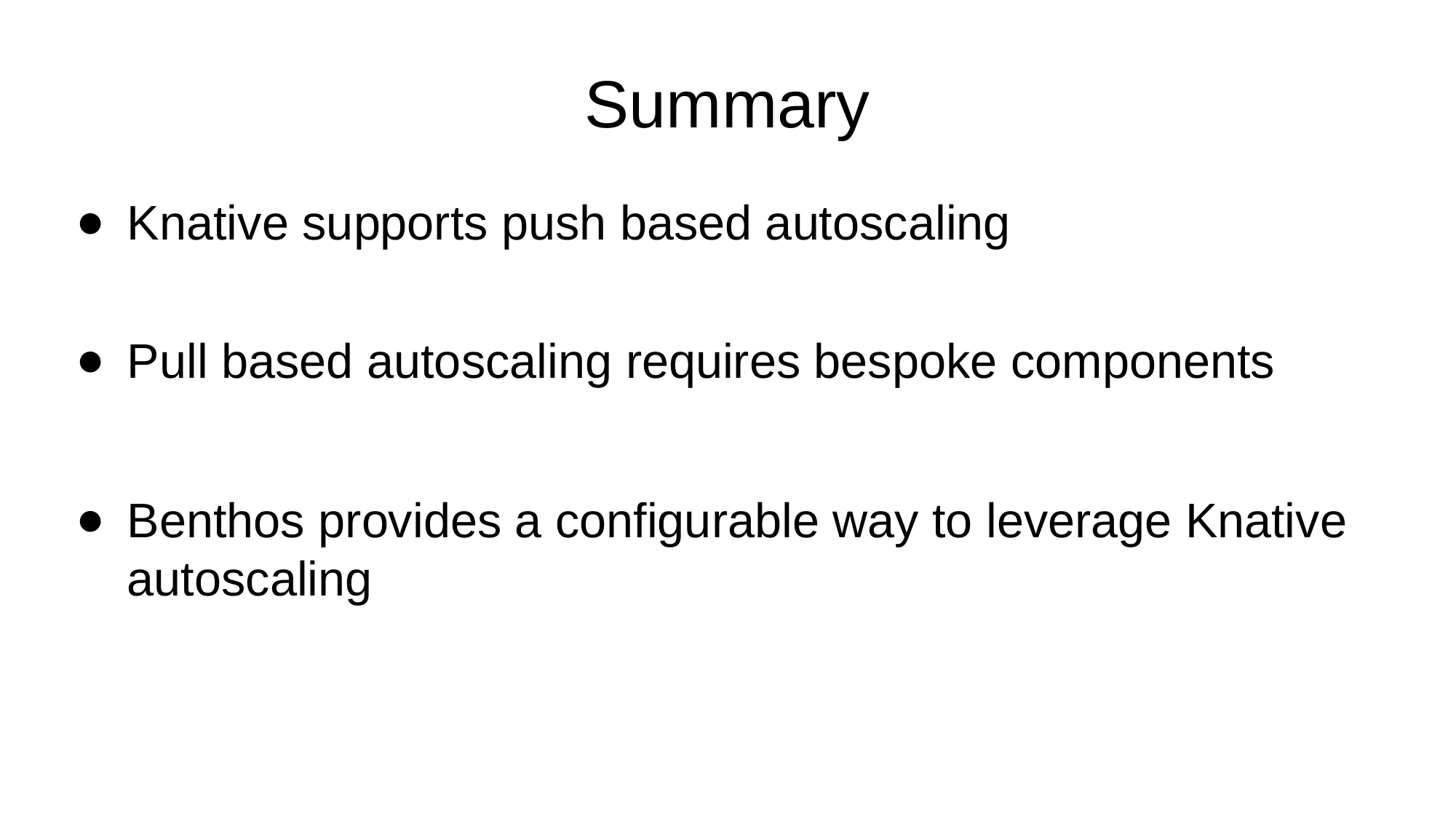

# Summary
Knative supports push based autoscaling

Pull based autoscaling requires bespoke components

Benthos provides a configurable way to leverage Knative autoscaling